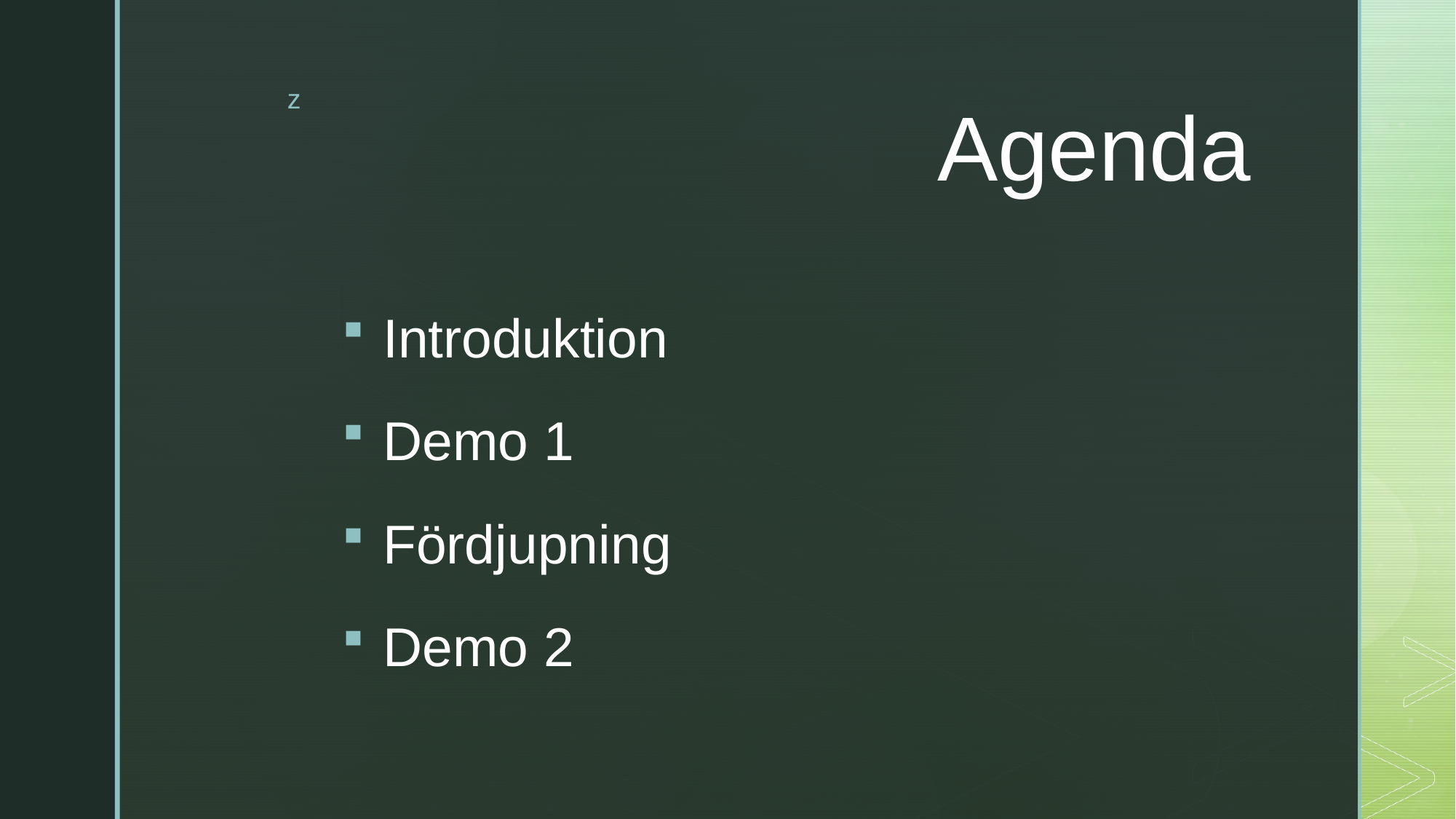

# Agenda
Introduktion
Demo 1
Fördjupning
Demo 2